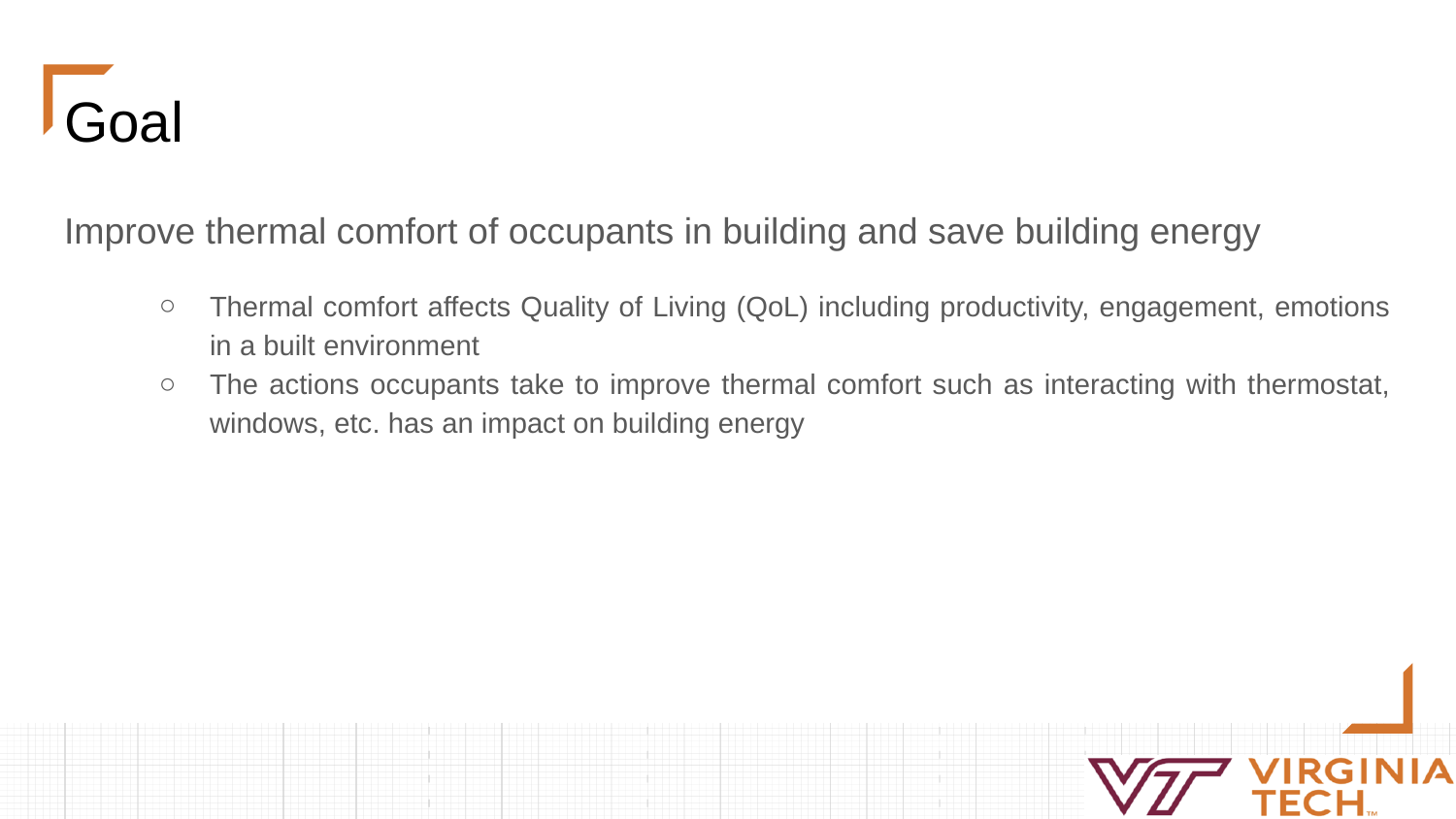

# Goal
Improve thermal comfort of occupants in building and save building energy
Thermal comfort affects Quality of Living (QoL) including productivity, engagement, emotions in a built environment
The actions occupants take to improve thermal comfort such as interacting with thermostat, windows, etc. has an impact on building energy